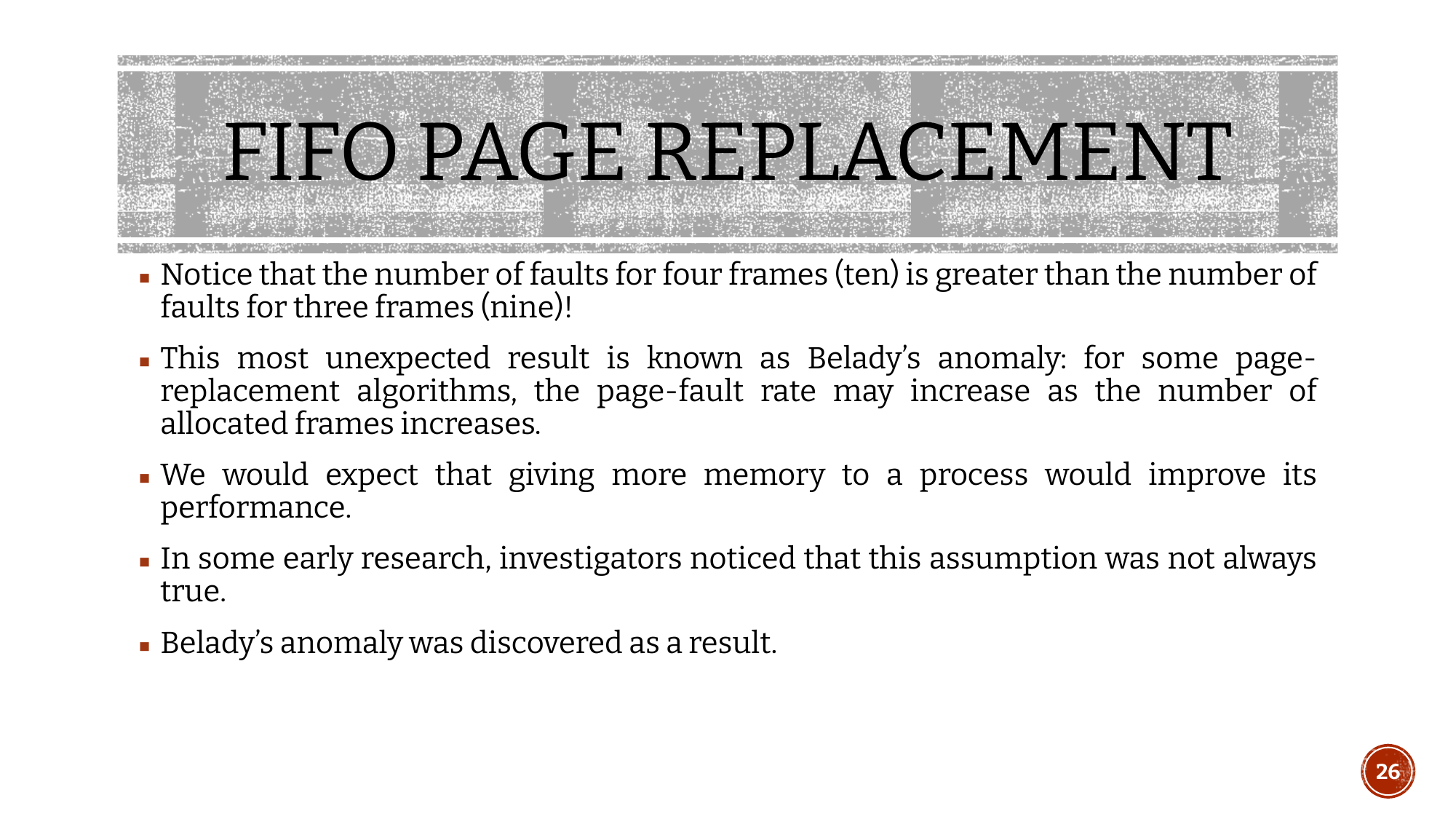

# FIFO PAGE REPLACEMENT

Notice that the number of faults for four frames (ten) is greater than the number of faults for three frames (nine)!
This most unexpected result is known as Belady’s anomaly: for some page-replacement algorithms, the page-fault rate may increase as the number of allocated frames increases.
We would expect that giving more memory to a process would improve its performance.
In some early research, investigators noticed that this assumption was not always true.
Belady’s anomaly was discovered as a result.

26